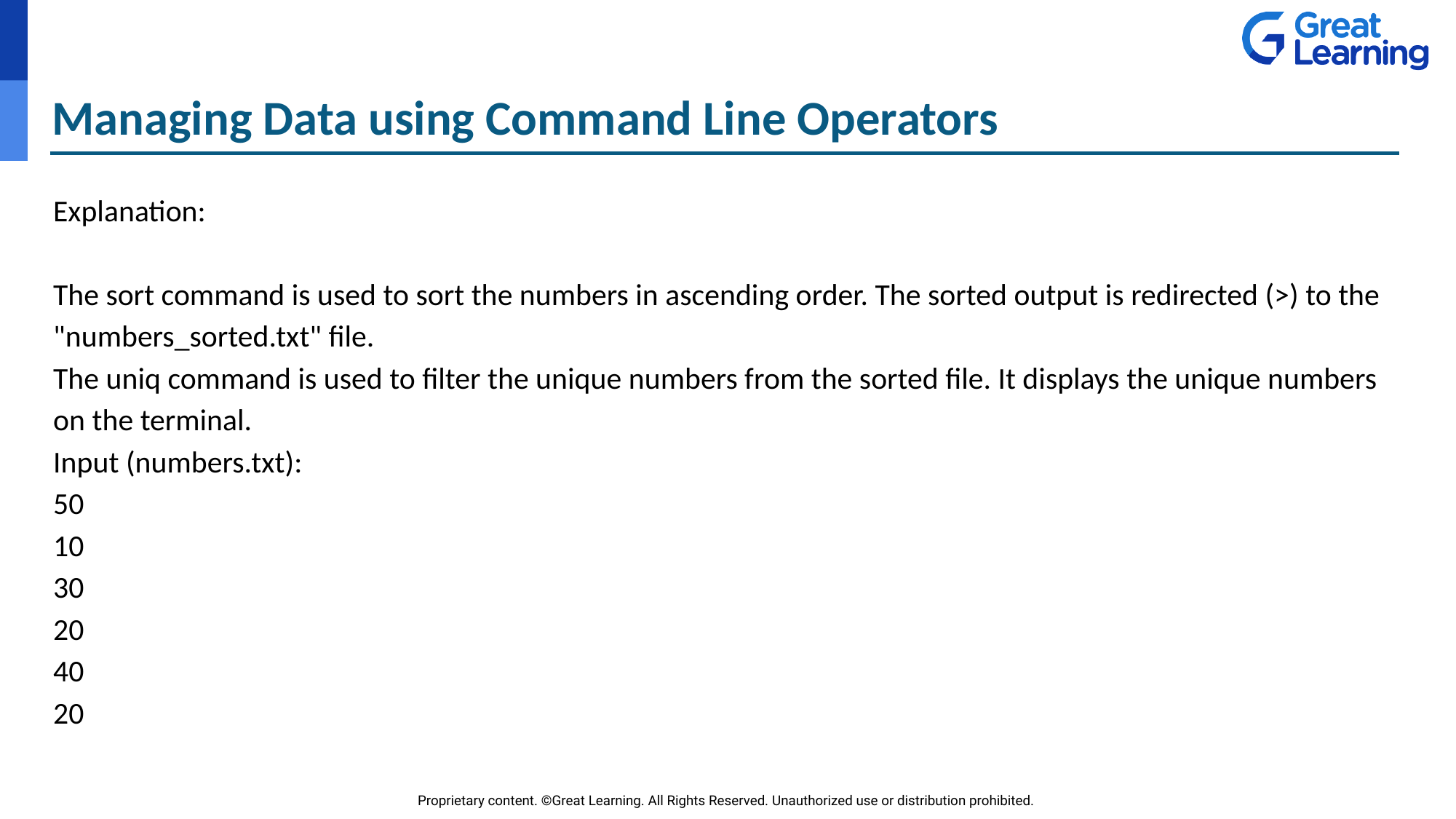

# Managing Data using Command Line Operators

Explanation:

The sort command is used to sort the numbers in ascending order. The sorted output is redirected (>) to the "numbers_sorted.txt" file.
The uniq command is used to filter the unique numbers from the sorted file. It displays the unique numbers on the terminal.
Input (numbers.txt):
50
10
30
20
40
20